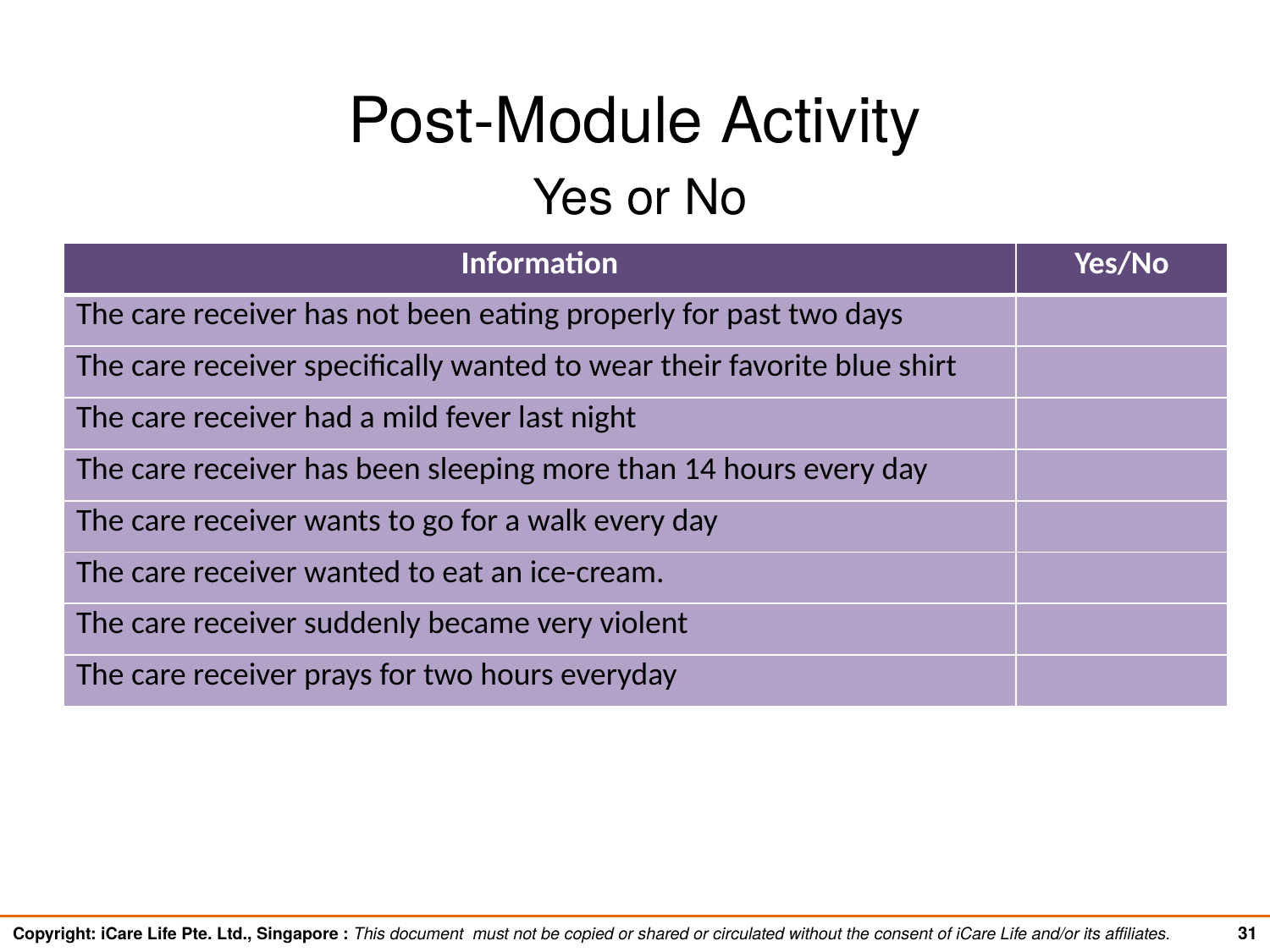

# Post-Module Activity
Yes or No

| Information | Yes/No |
| --- | --- |
| The care receiver has not been eating properly for past two days |  |
| The care receiver specifically wanted to wear their favorite blue shirt |  |
| The care receiver had a mild fever last night |  |
| The care receiver has been sleeping more than 14 hours every day |  |
| The care receiver wants to go for a walk every day |  |
| The care receiver wanted to eat an ice-cream. |  |
| The care receiver suddenly became very violent |  |
| The care receiver prays for two hours everyday |  |
31
Copyright: iCare Life Pte. Ltd., Singapore : This document  must not be copied or shared or circulated without the consent of iCare Life and/or its affiliates.